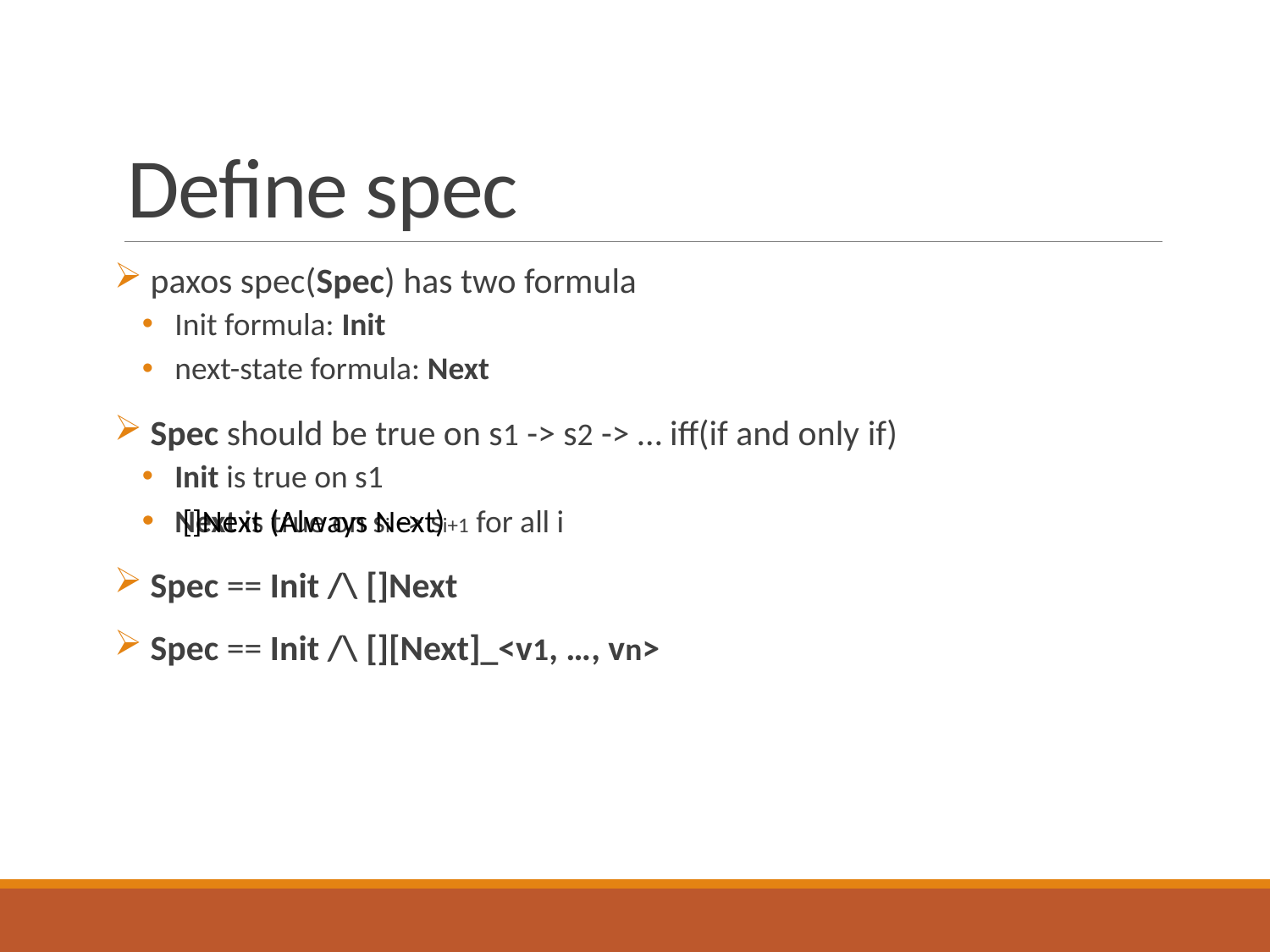

# Define spec
 paxos spec(Spec) has two formula
 Init formula: Init
 next-state formula: Next
 Spec should be true on s1 -> s2 -> … iff(if and only if)
 Init is true on s1
 Next is true on si -> si+1 for all i
 Spec == Init /\ []Next
 Spec == Init /\ [][Next]_<v1, …, vn>
[]Next (Always Next)